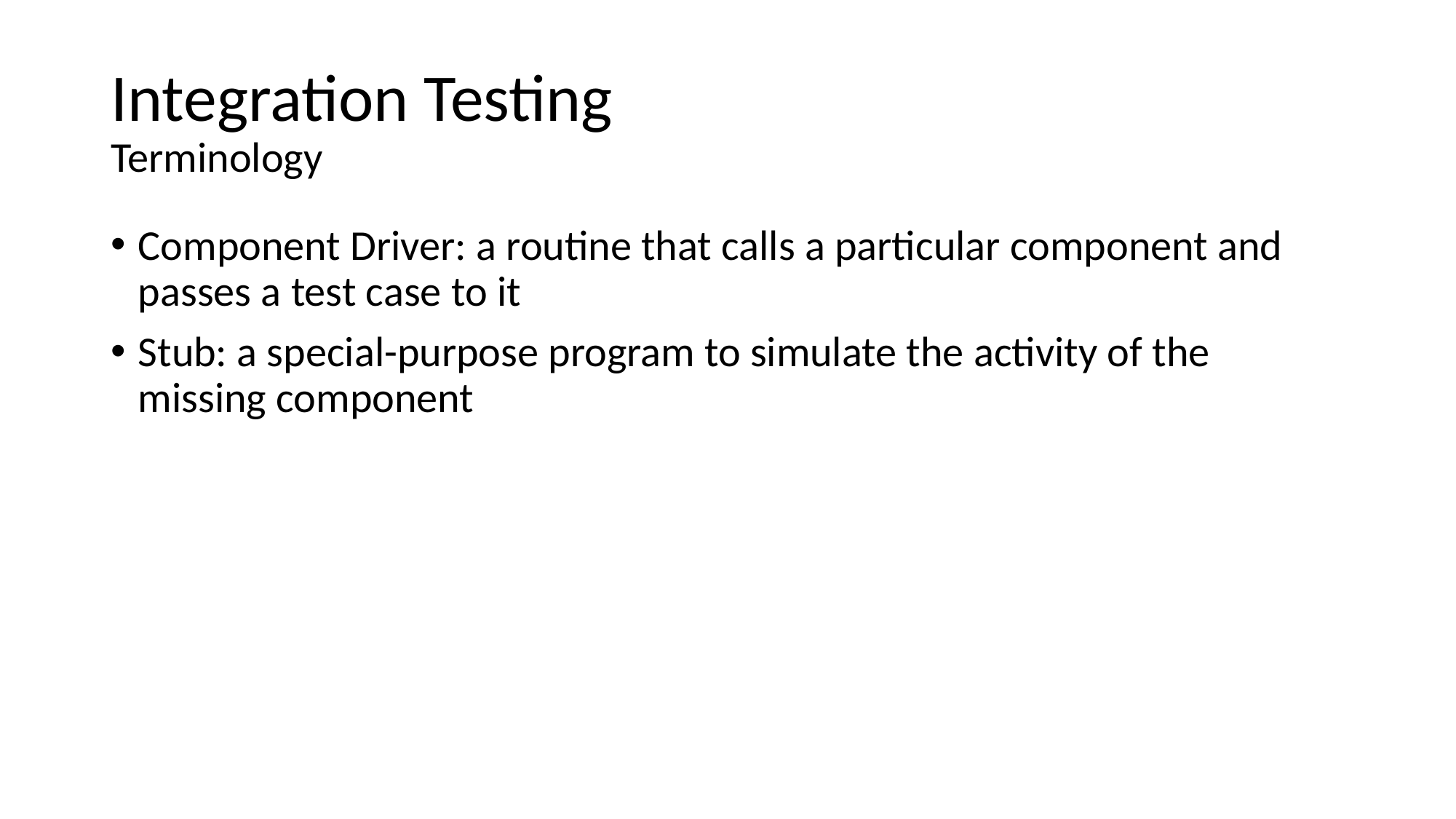

# Integration Testing Terminology
Component Driver: a routine that calls a particular component and passes a test case to it
Stub: a special-purpose program to simulate the activity of the missing component